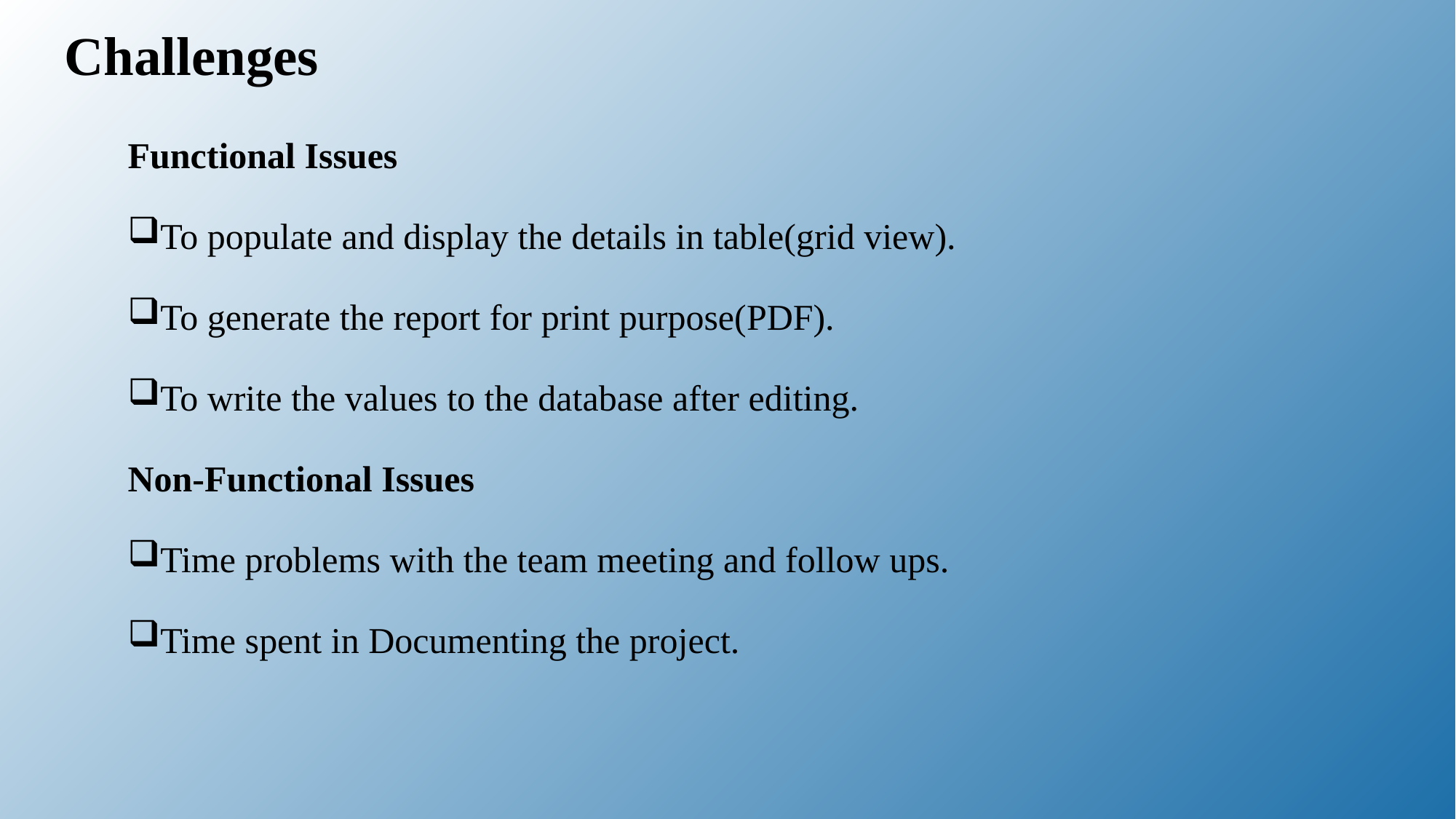

# Challenges
Functional Issues
To populate and display the details in table(grid view).
To generate the report for print purpose(PDF).
To write the values to the database after editing.
Non-Functional Issues
Time problems with the team meeting and follow ups.
Time spent in Documenting the project.